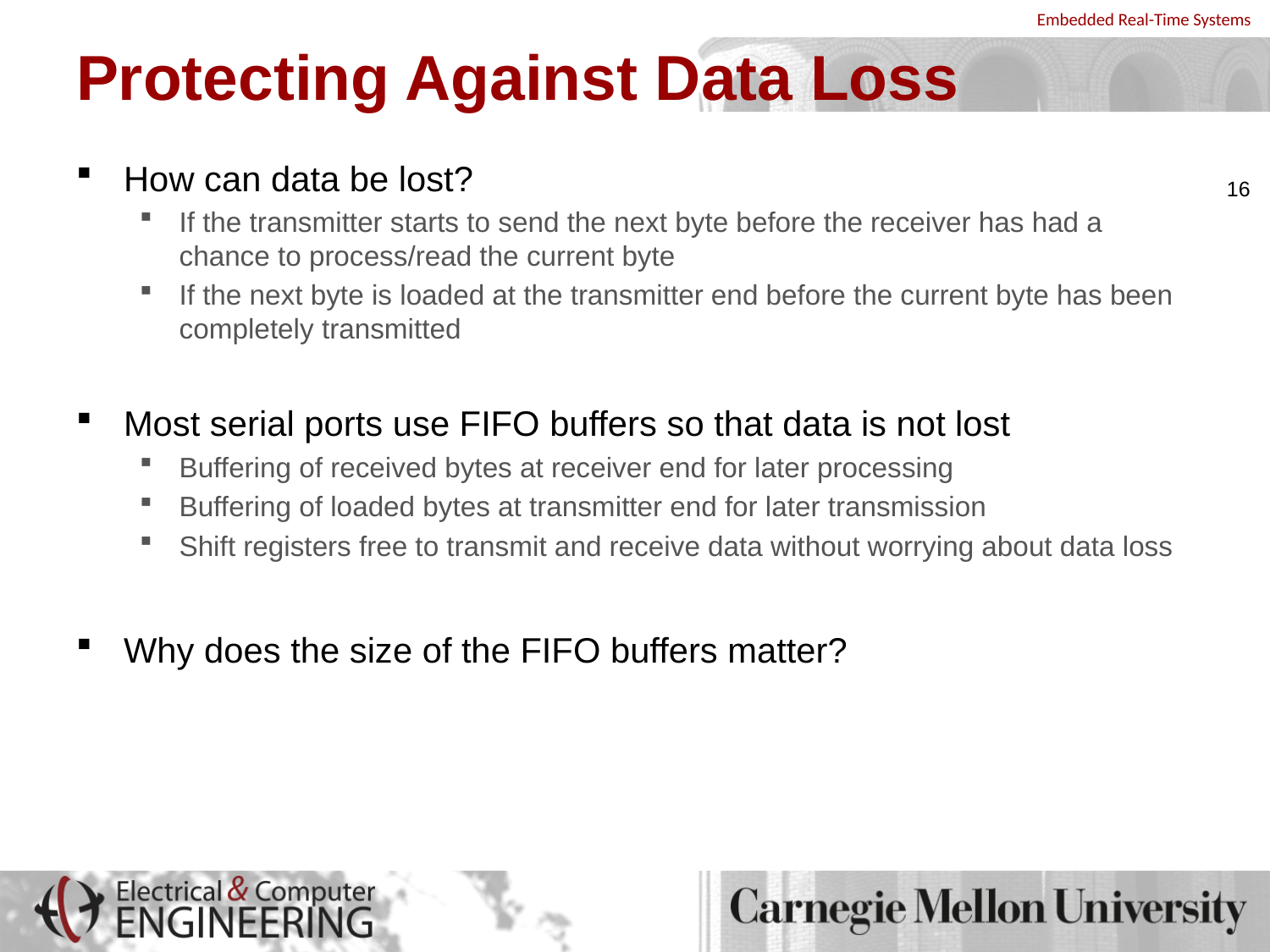

# Protecting Against Data Loss
How can data be lost?
If the transmitter starts to send the next byte before the receiver has had a chance to process/read the current byte
If the next byte is loaded at the transmitter end before the current byte has been completely transmitted

Most serial ports use FIFO buffers so that data is not lost
Buffering of received bytes at receiver end for later processing
Buffering of loaded bytes at transmitter end for later transmission
Shift registers free to transmit and receive data without worrying about data loss

Why does the size of the FIFO buffers matter?

16